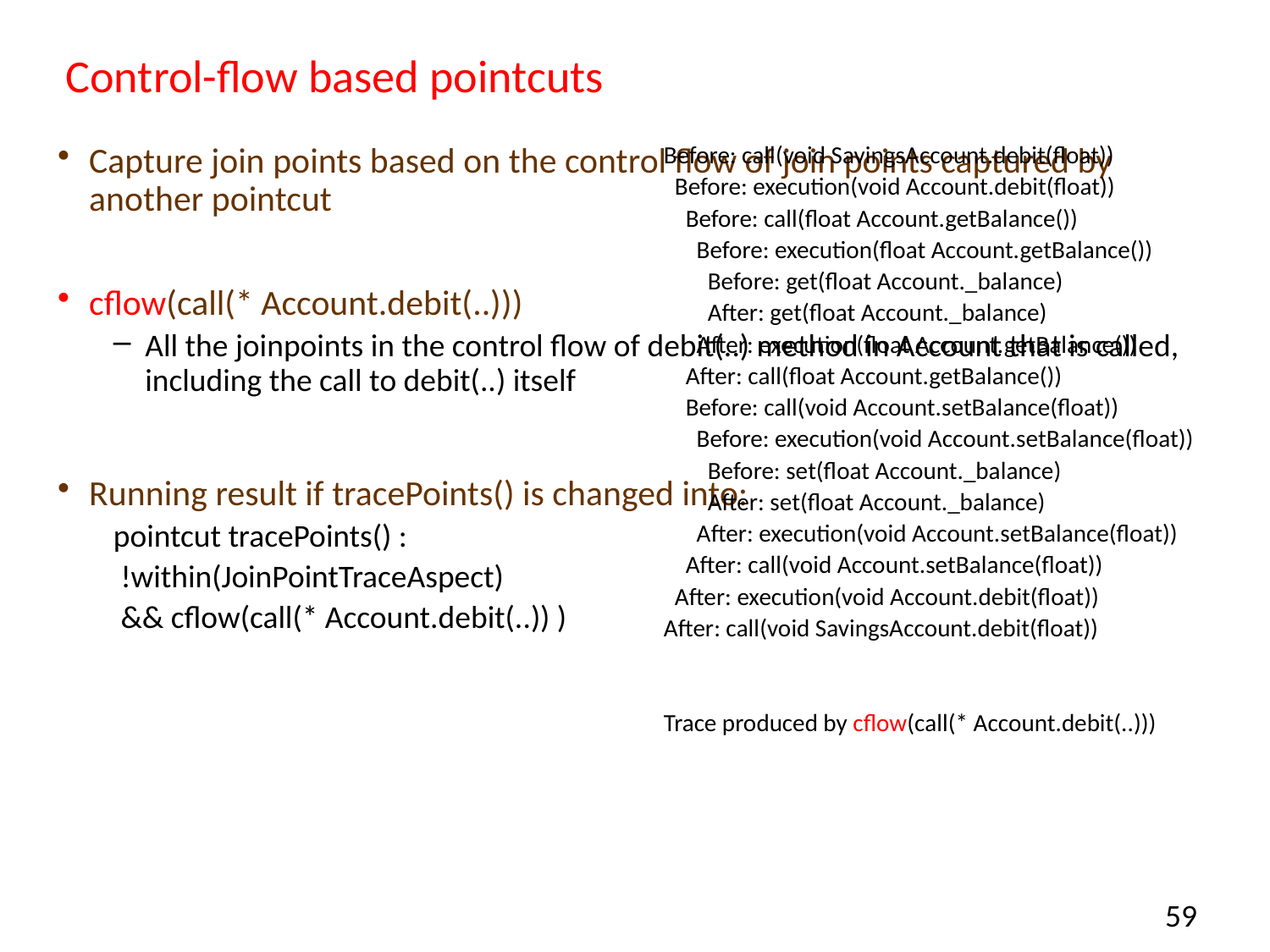

# Control-flow based pointcuts
Capture join points based on the control flow of join points captured by another pointcut

cflow(call(* Account.debit(..)))
All the joinpoints in the control flow of debit(..) method in Account that is called, including the call to debit(..) itself

Running result if tracePoints() is changed into:
pointcut tracePoints() :
 !within(JoinPointTraceAspect)
 && cflow(call(* Account.debit(..)) )

Before: call(void SavingsAccount.debit(float))
  Before: execution(void Account.debit(float))
    Before: call(float Account.getBalance())
      Before: execution(float Account.getBalance())
        Before: get(float Account._balance)
        After: get(float Account._balance)
      After: execution(float Account.getBalance())
    After: call(float Account.getBalance())
    Before: call(void Account.setBalance(float))
      Before: execution(void Account.setBalance(float))
        Before: set(float Account._balance)
        After: set(float Account._balance)
      After: execution(void Account.setBalance(float))
    After: call(void Account.setBalance(float))
  After: execution(void Account.debit(float))
After: call(void SavingsAccount.debit(float))

Trace produced by cflow(call(* Account.debit(..)))

59